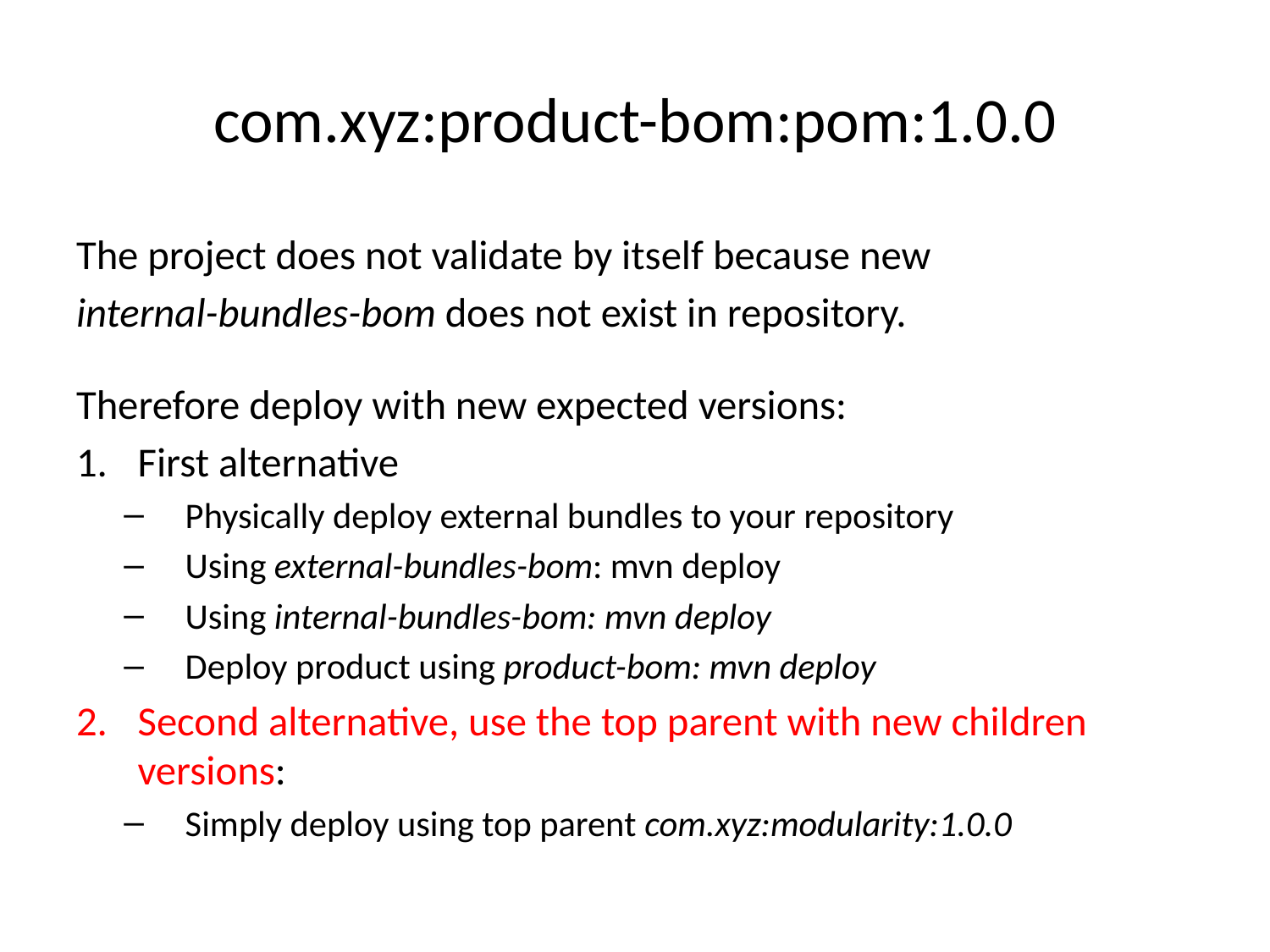

# com.xyz:product-bom:pom:1.0.0
The project does not validate by itself because new
internal-bundles-bom does not exist in repository.
Therefore deploy with new expected versions:
First alternative
Physically deploy external bundles to your repository
Using external-bundles-bom: mvn deploy
Using internal-bundles-bom: mvn deploy
Deploy product using product-bom: mvn deploy
Second alternative, use the top parent with new children versions:
Simply deploy using top parent com.xyz:modularity:1.0.0